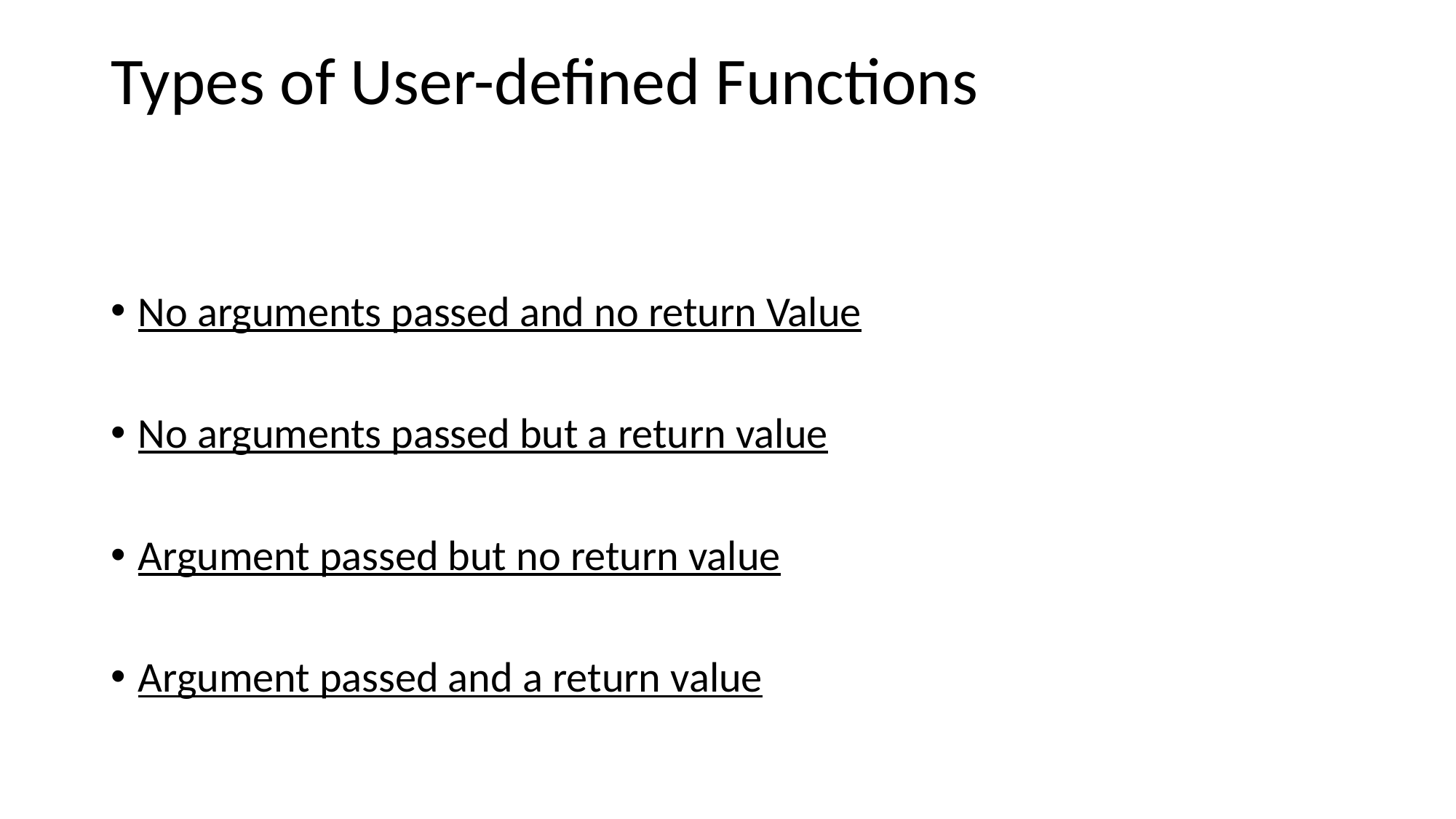

# Types of User-defined Functions

No arguments passed and no return Value

No arguments passed but a return value

Argument passed but no return value

Argument passed and a return value